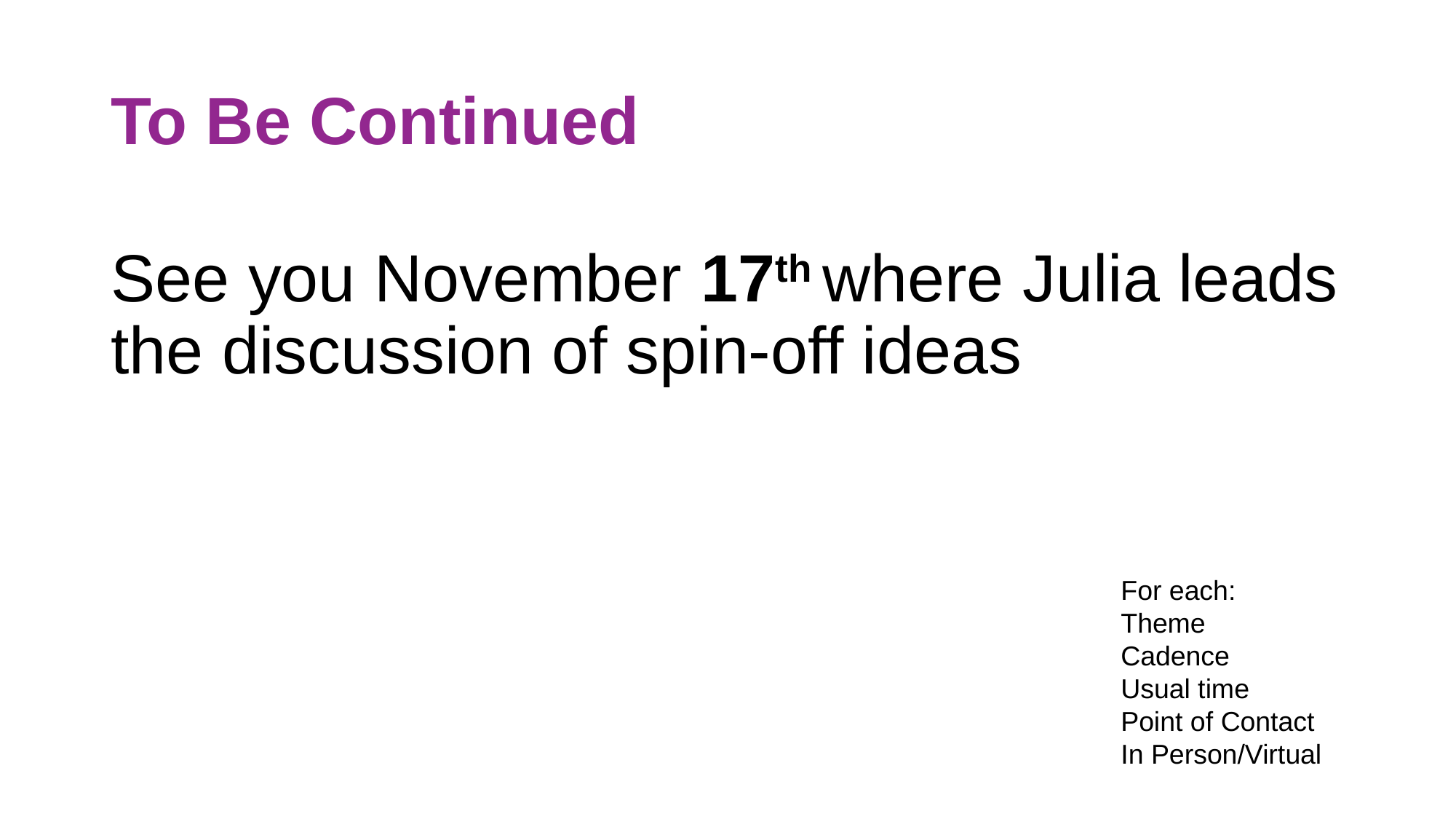

# To Be Continued
See you November 17th where Julia leads the discussion of spin-off ideas
For each:
Theme
Cadence
Usual time
Point of Contact
In Person/Virtual